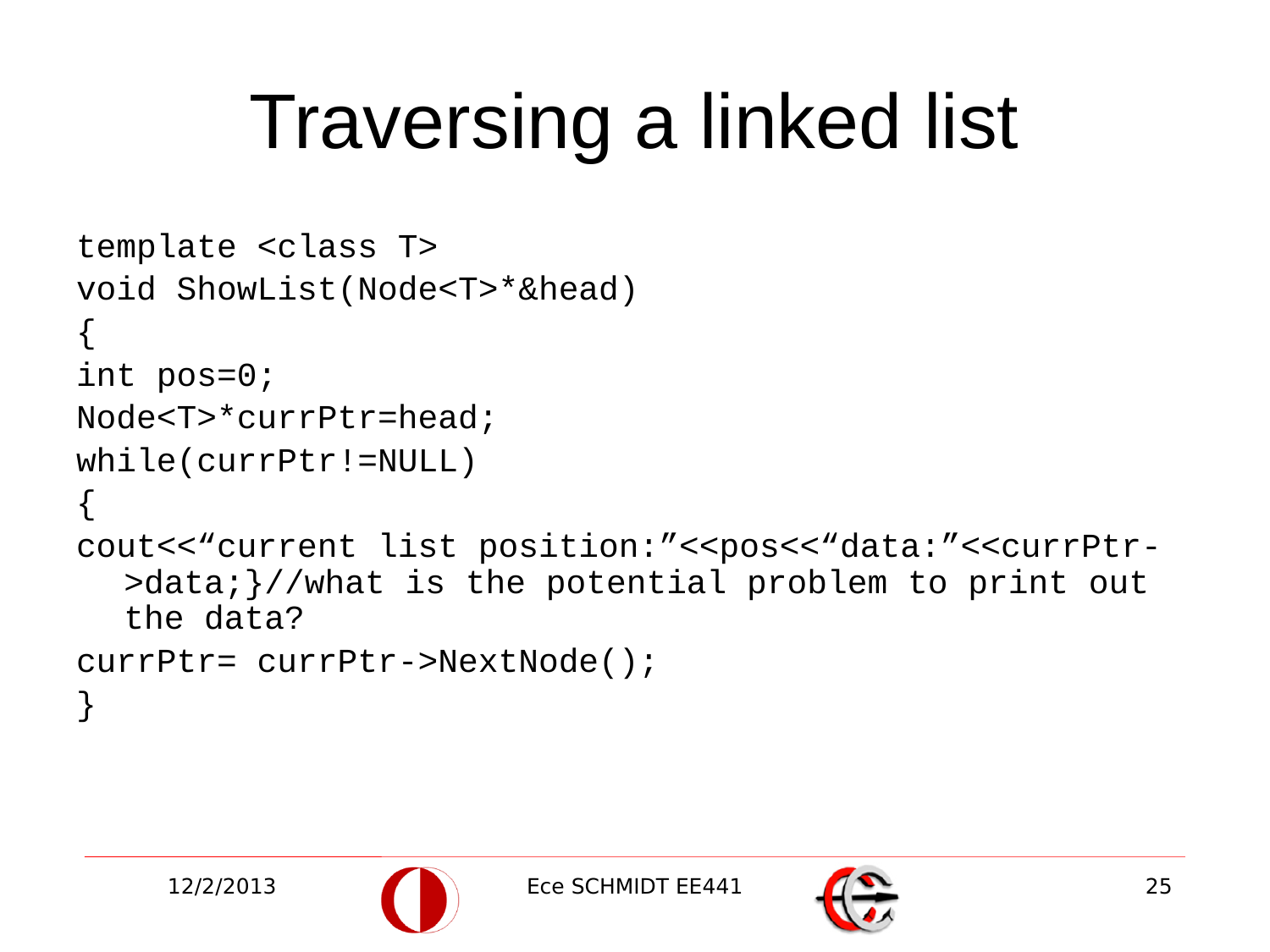

# Traversing a linked list
template <class T>
void ShowList(Node<T>*&head)
{
int pos=0;
Node<T>*currPtr=head;
while(currPtr!=NULL)
{
cout<<“current list position:”<<pos<<“data:”<<currPtr->data;}//what is the potential problem to print out the data?
currPtr= currPtr->NextNode();
}
12/2/2013
Ece SCHMIDT EE441
25